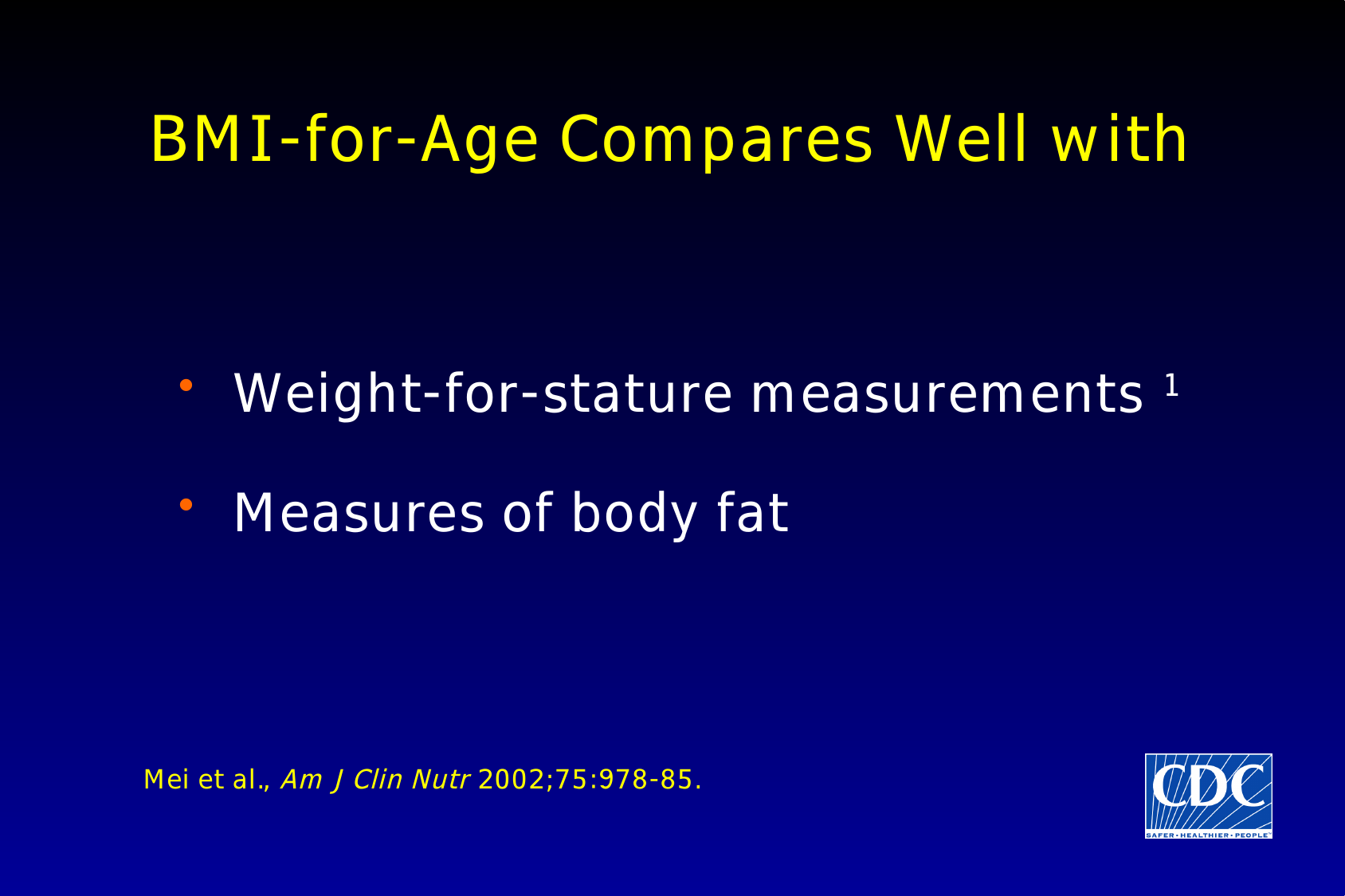

BMI-for-Age Compares Well with
  Weight-for-stature measurements 1

  Measures of body fat

Mei et al., Am J Clin Nutr 2002;75:978-85.